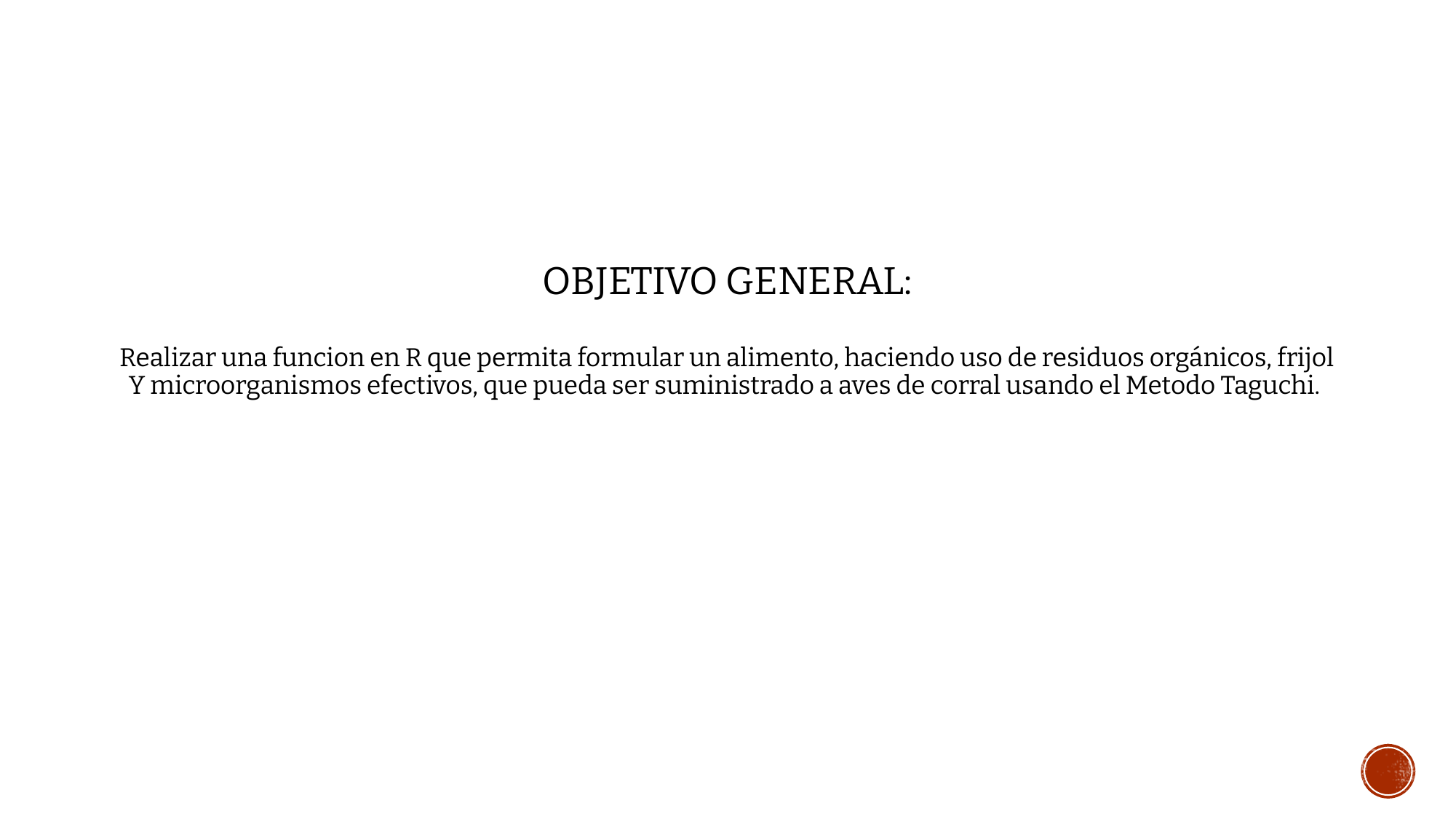

# Objetivo General: Realizar una funcion en R que permita formular un alimento, haciendo uso de residuos orgánicos, frijol Y microorganismos efectivos, que pueda ser suministrado a aves de corral usando el Metodo Taguchi.